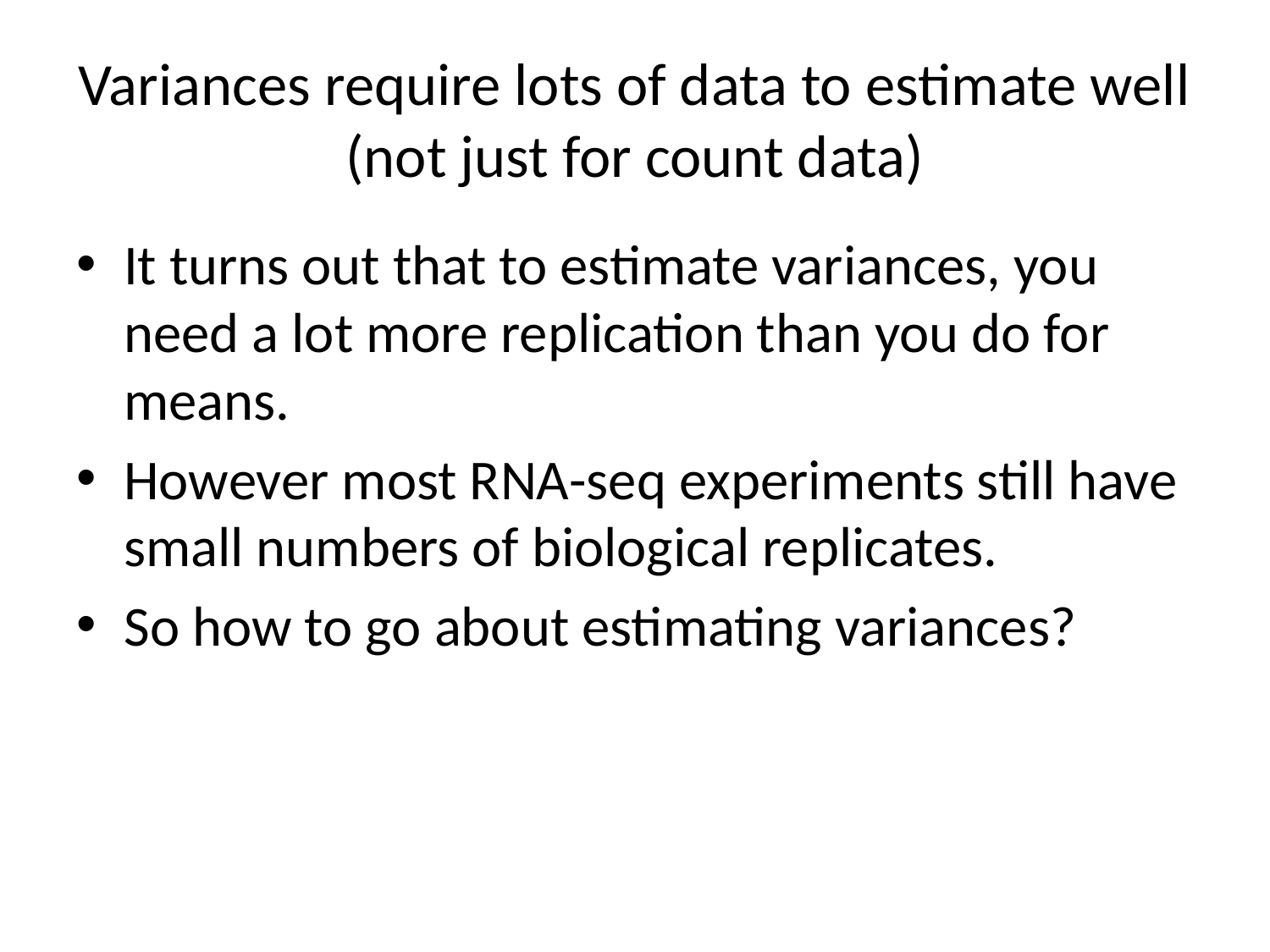

# Variances require lots of data to estimate well (not just for count data)
It turns out that to estimate variances, you need a lot more replication than you do for means.
However most RNA-seq experiments still have small numbers of biological replicates.
So how to go about estimating variances?